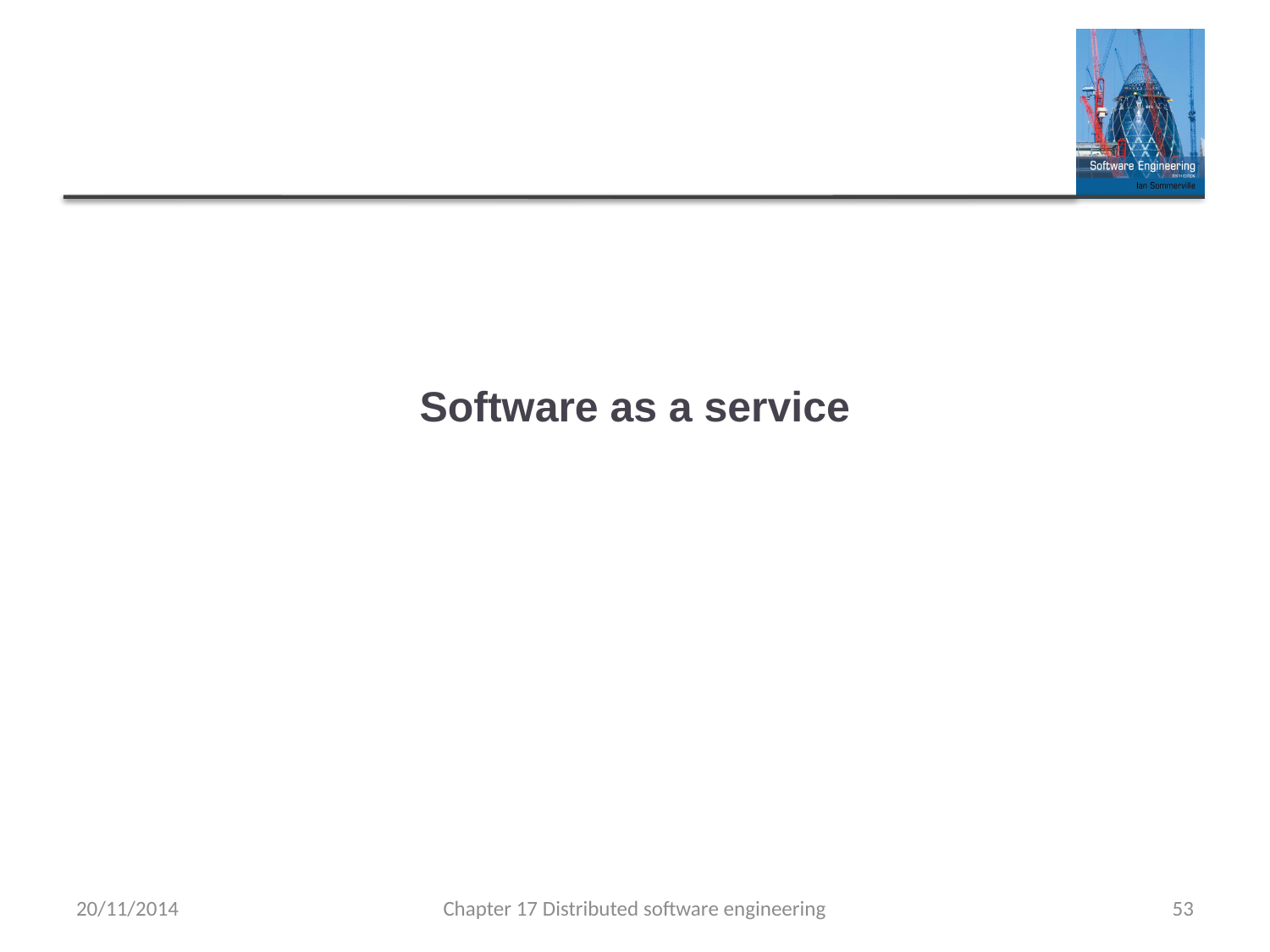

# Software as a service
20/11/2014
Chapter 17 Distributed software engineering
53